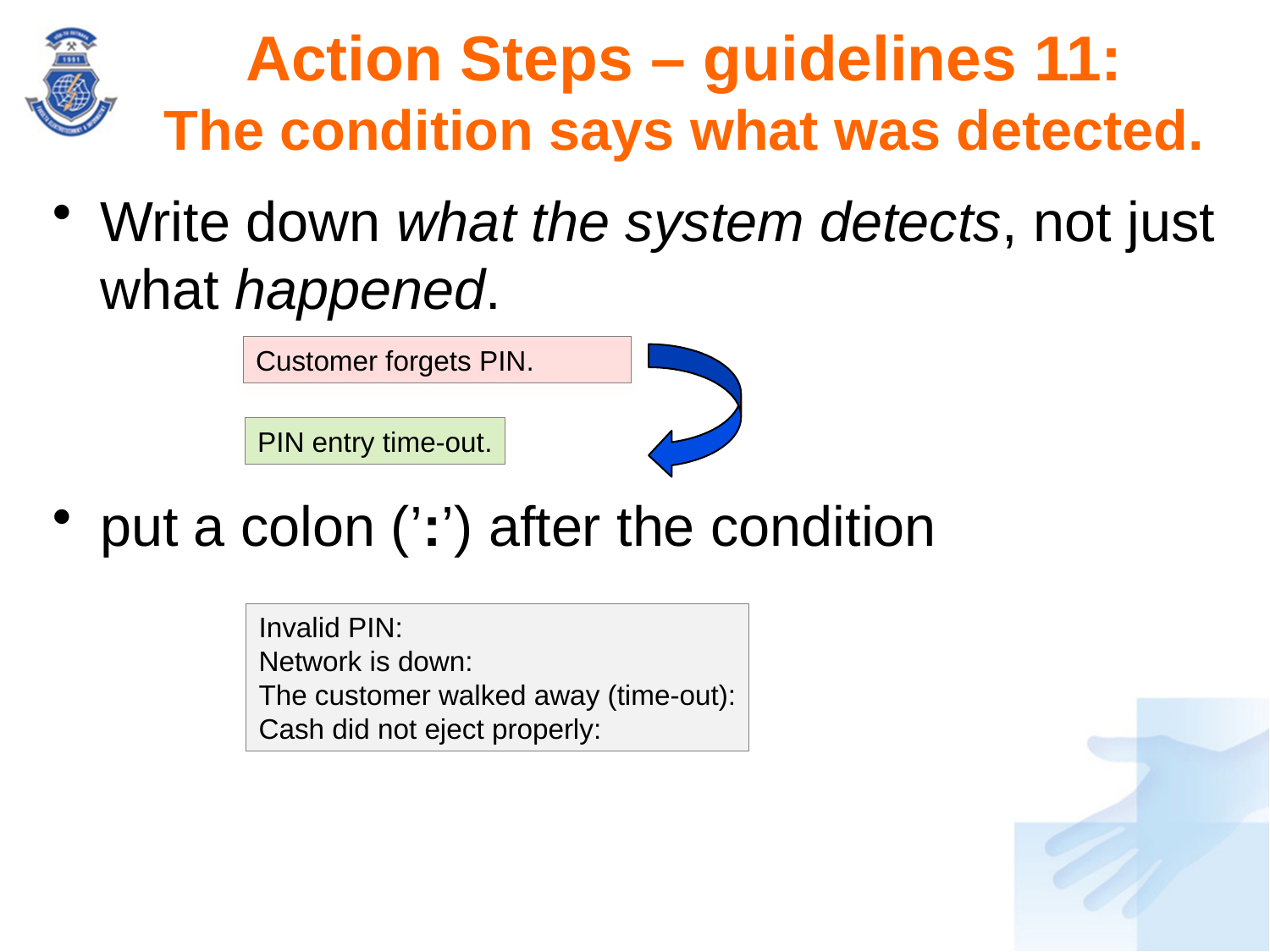

# Action Steps – guidelines 11: The condition says what was detected.
Write down what the system detects, not just what happened.

put a colon (’:’) after the condition

Customer forgets PIN.

PIN entry time-out.
Invalid PIN:
Network is down:
The customer walked away (time-out):
Cash did not eject properly: